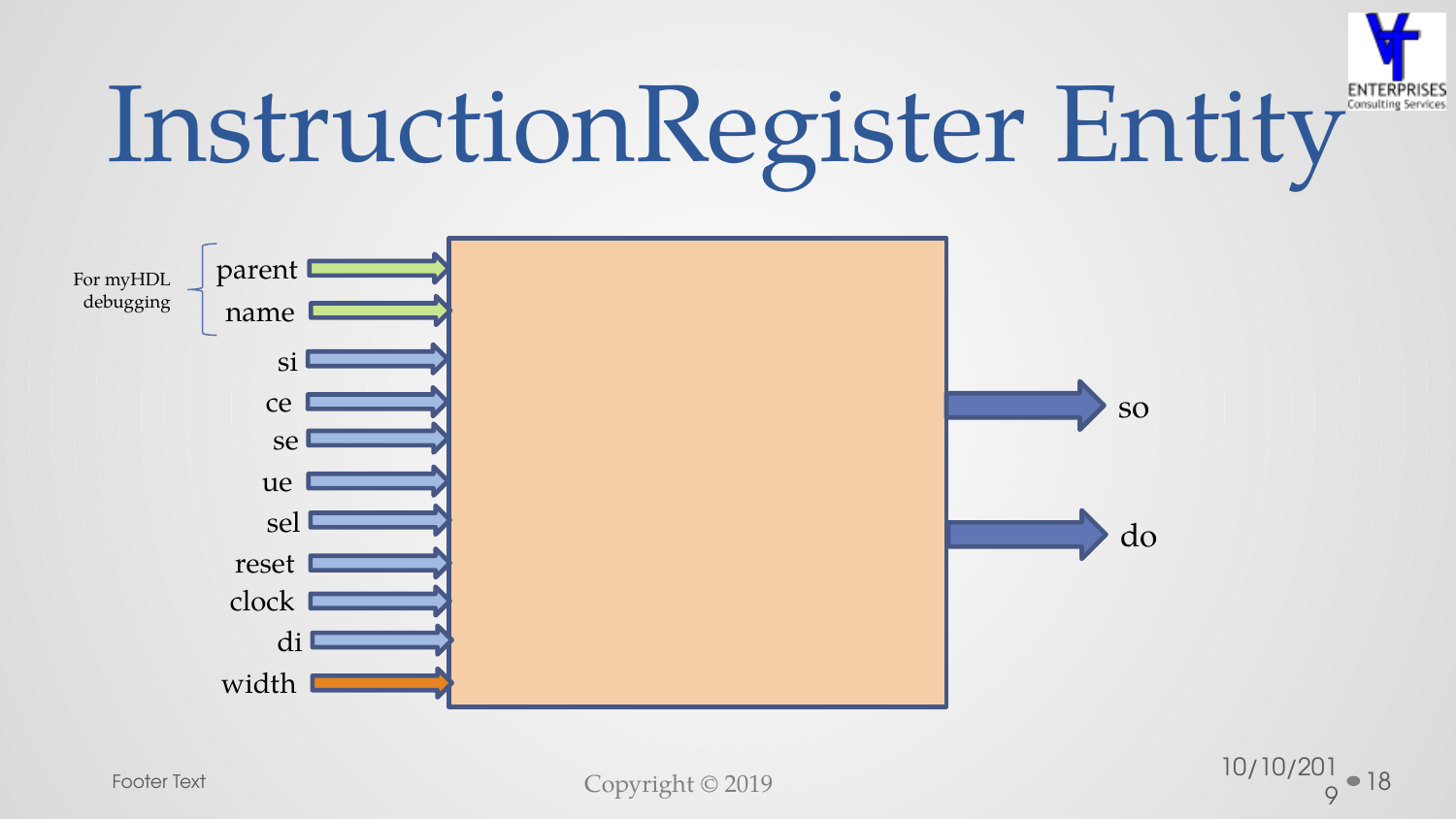

# InstructionRegister Entity

parent

For myHDL debugging
name

si

ce
so

se

ue

sel

do

reset

clock

di

width

Footer Text
10/10/2019
18